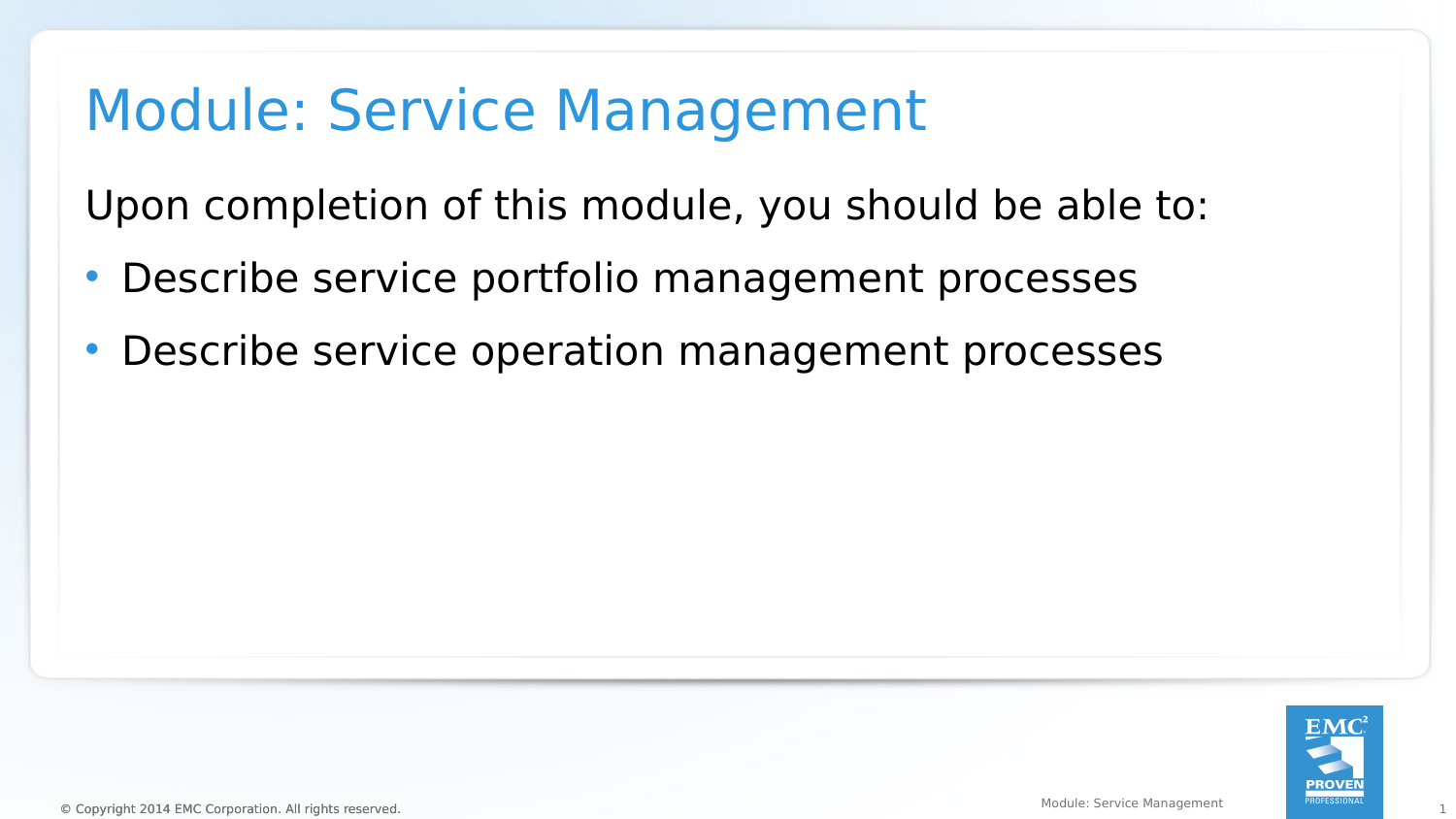

# Module: Service Management
Upon completion of this module, you should be able to:
Describe service portfolio management processes
Describe service operation management processes
Module: Service Management